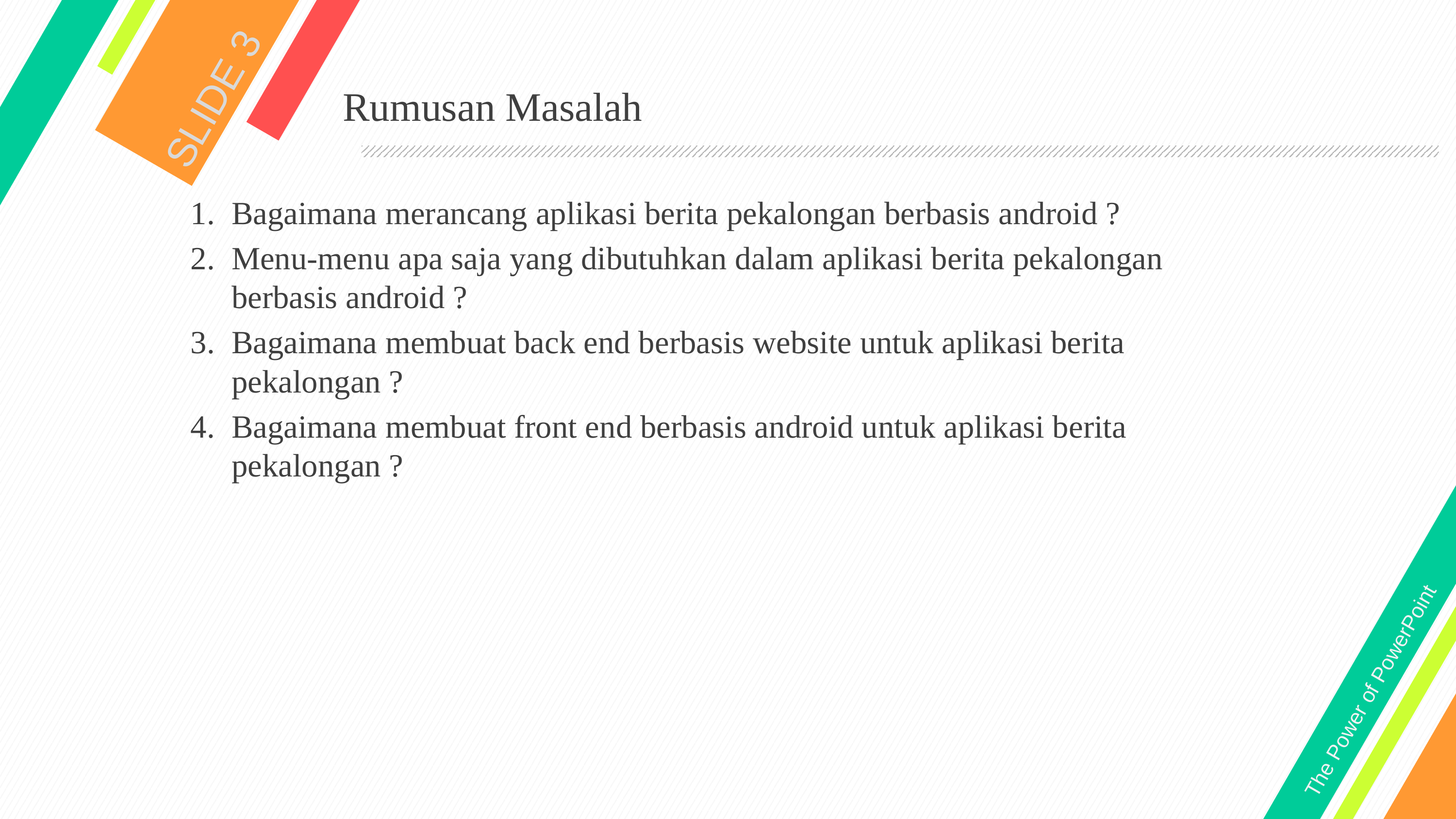

SLIDE 3
# Rumusan Masalah
Bagaimana merancang aplikasi berita pekalongan berbasis android ?
Menu-menu apa saja yang dibutuhkan dalam aplikasi berita pekalongan berbasis android ?
Bagaimana membuat back end berbasis website untuk aplikasi berita pekalongan ?
Bagaimana membuat front end berbasis android untuk aplikasi berita pekalongan ?
The Power of PowerPoint